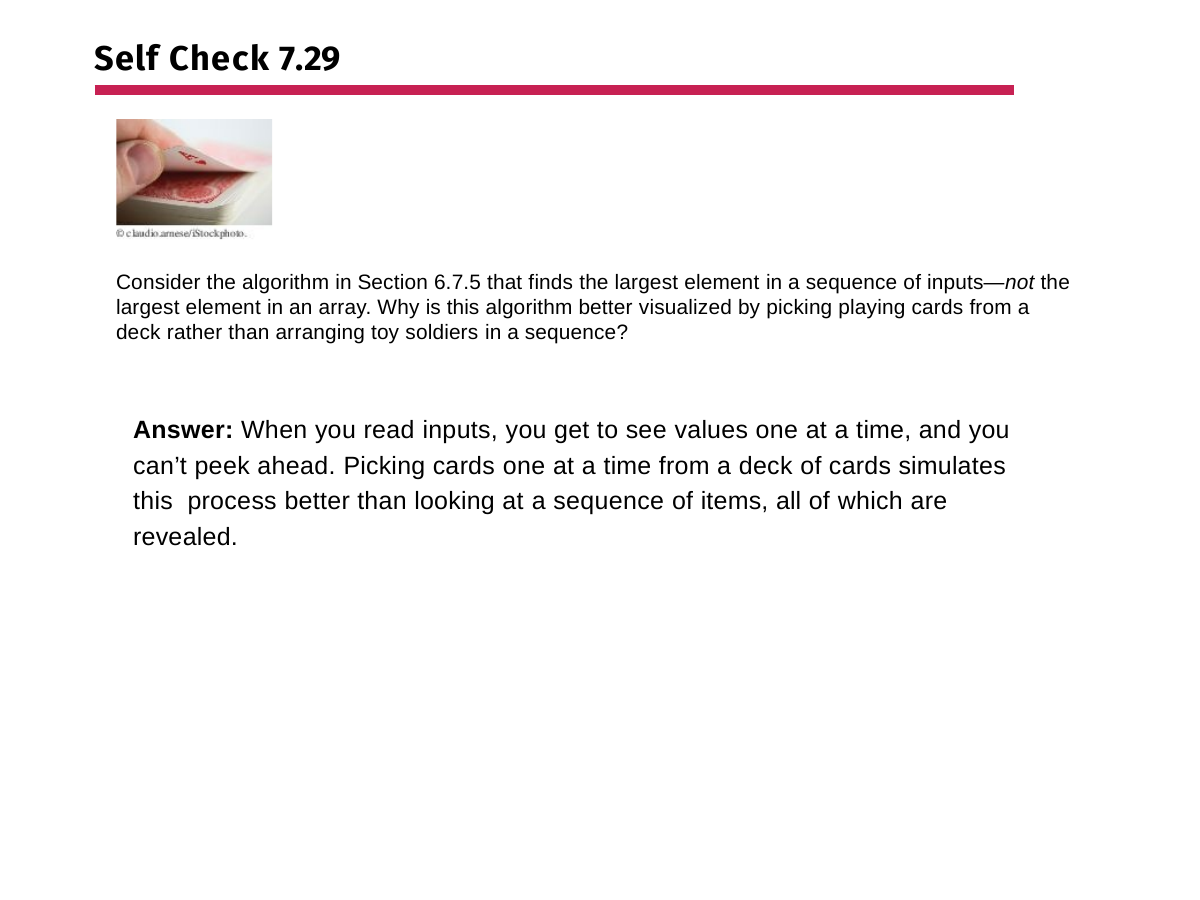

# Self Check 7.29

Consider the algorithm in Section 6.7.5 that finds the largest element in a sequence of inputs—not the  largest element in an array. Why is this algorithm better visualized by picking playing cards from a  deck rather than arranging toy soldiers in a sequence?
Answer: When you read inputs, you get to see values one at a time, and you  can’t peek ahead. Picking cards one at a time from a deck of cards simulates this  process better than looking at a sequence of items, all of which are revealed.